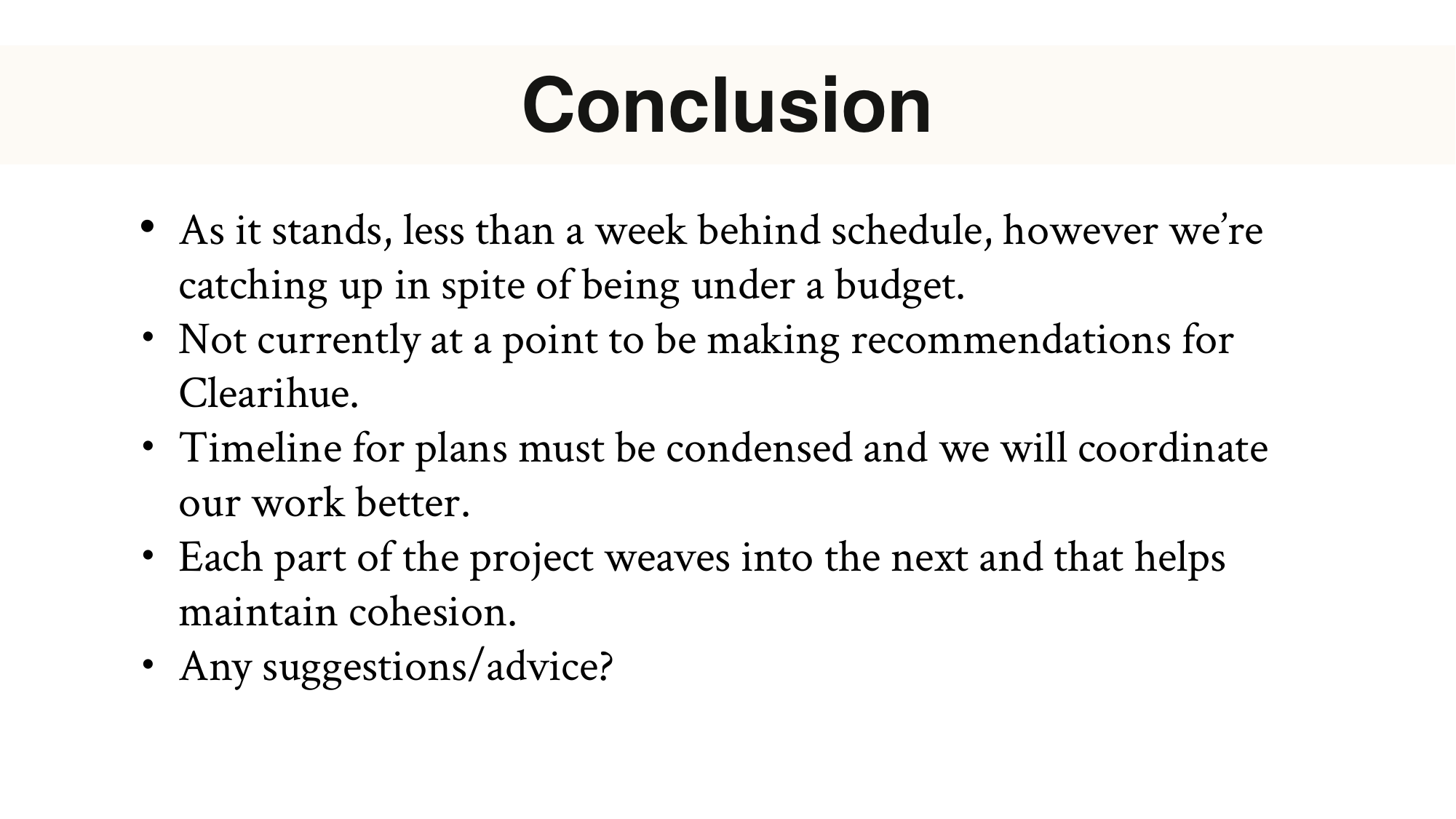

Conclusion
As it stands, less than a week behind schedule, however we’re catching up in spite of being under a budget.
Not currently at a point to be making recommendations for Clearihue.
Timeline for plans must be condensed and we will coordinate our work better.
Each part of the project weaves into the next and that helps maintain cohesion.
Any suggestions/advice?